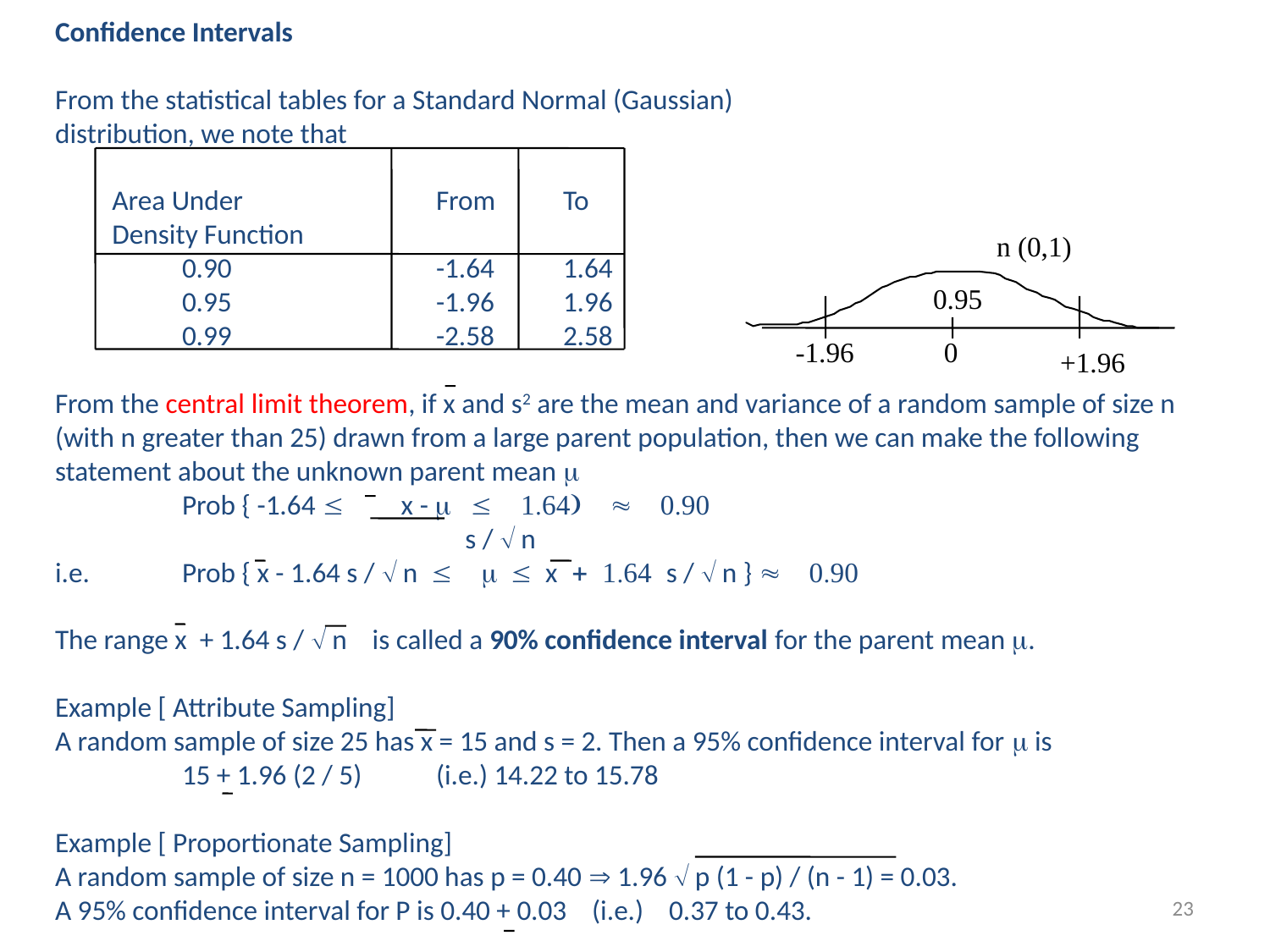

Confidence Intervals
From the statistical tables for a Standard Normal (Gaussian)
distribution, we note that
         Area Under 		From	To
         Density Function
	0.90		-1.64	1.64
	0.95		-1.96	1.96
	0.99		-2.58	2.58
From the central limit theorem, if x and s2 are the mean and variance of a random sample of size n (with n greater than 25) drawn from a large parent population, then we can make the following statement about the unknown parent mean μ
	Prob { -1.64 ≤    x - μ   ≤  1.64)  ≈  0.90
		           s / √ n
i.e. 	Prob { x - 1.64 s / √ n  ≤  μ  ≤  x + 1.64 s / √ n } ≈  0.90
The range x  + 1.64 s / √ n    is called a 90% confidence interval for the parent mean μ.
Example [ Attribute Sampling]
A random sample of size 25 has x = 15 and s = 2. Then a 95% confidence interval for μ is
	15 + 1.96 (2 / 5) 	(i.e.) 14.22 to 15.78
Example [ Proportionate Sampling]
A random sample of size n = 1000 has p = 0.40 ⇒ 1.96 √ p (1 - p) / (n - 1) = 0.03.
A 95% confidence interval for P is 0.40 + 0.03    (i.e.)    0.37 to 0.43.

n (0,1)

0.95

-1.96
0
+1.96

23